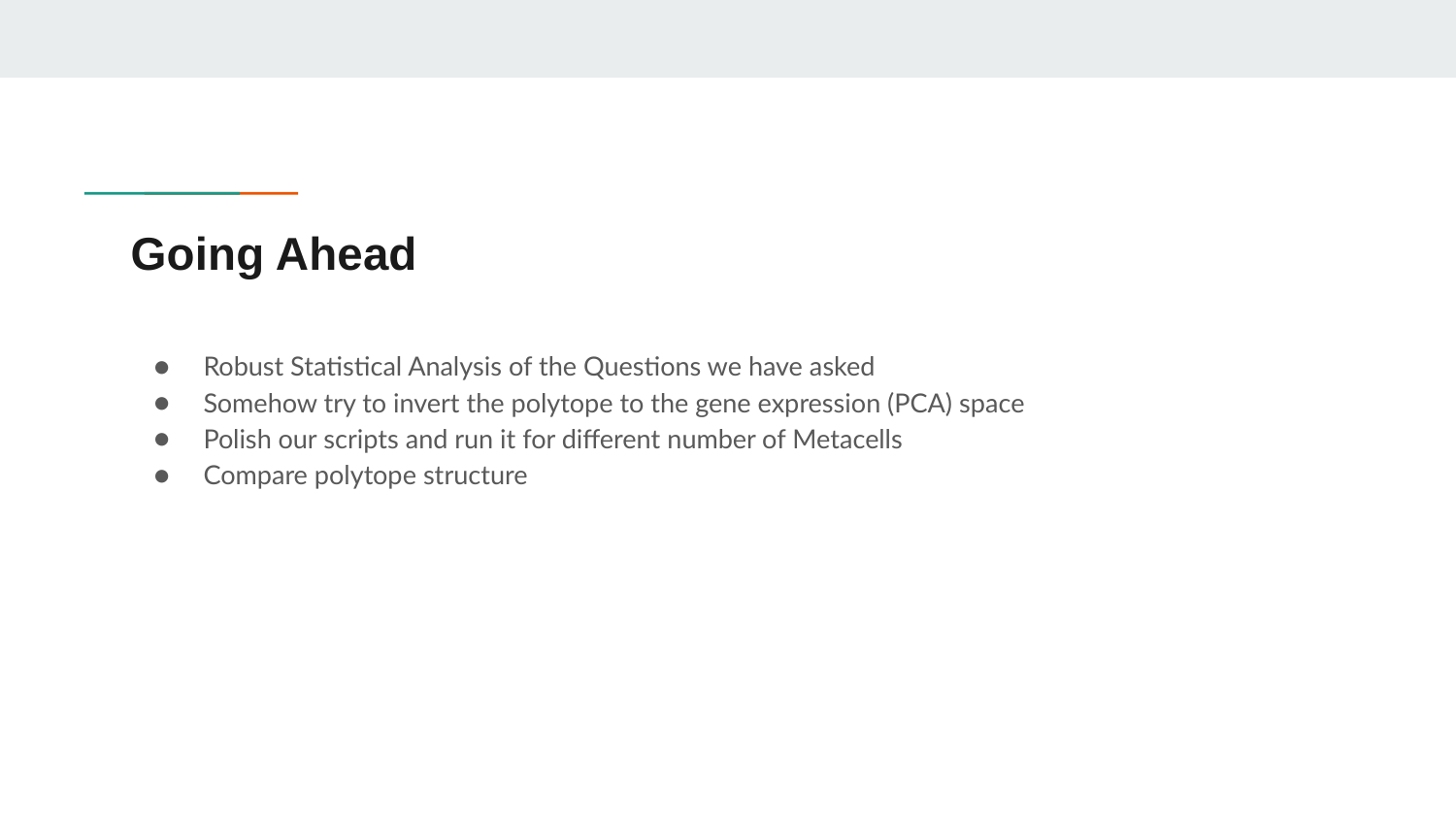

# Going Ahead
Robust Statistical Analysis of the Questions we have asked
Somehow try to invert the polytope to the gene expression (PCA) space
Polish our scripts and run it for different number of Metacells
Compare polytope structure